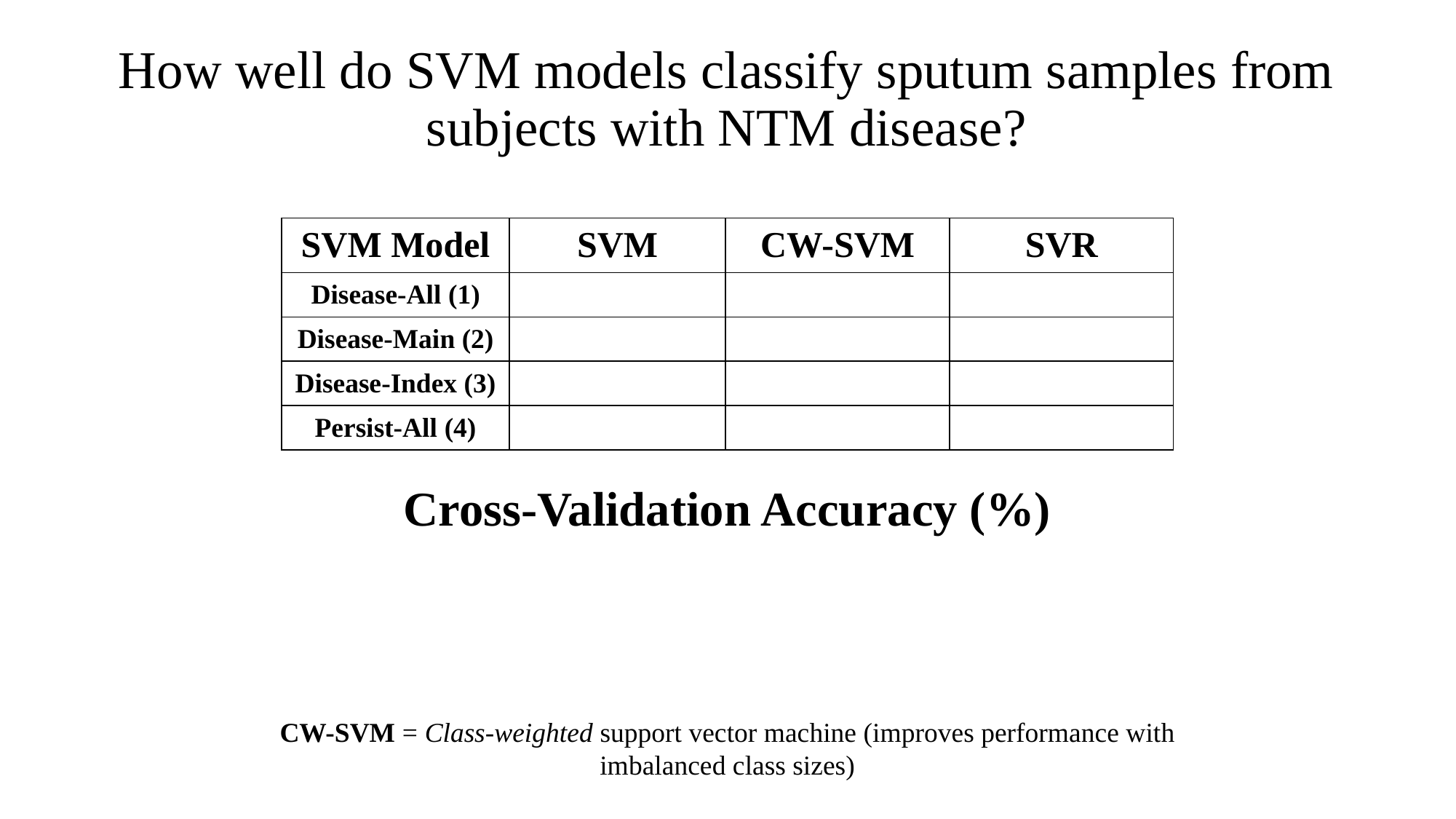

# How well do SVM models classify sputum samples from subjects with NTM disease?
| SVM Model | SVM | CW-SVM | SVR |
| --- | --- | --- | --- |
| Disease-All (1) |  |  |  |
| Disease-Main (2) |  |  |  |
| Disease-Index (3) |  |  |  |
| Persist-All (4) |  |  |  |
Cross-Validation Accuracy (%)
CW-SVM = Class-weighted support vector machine (improves performance with imbalanced class sizes)